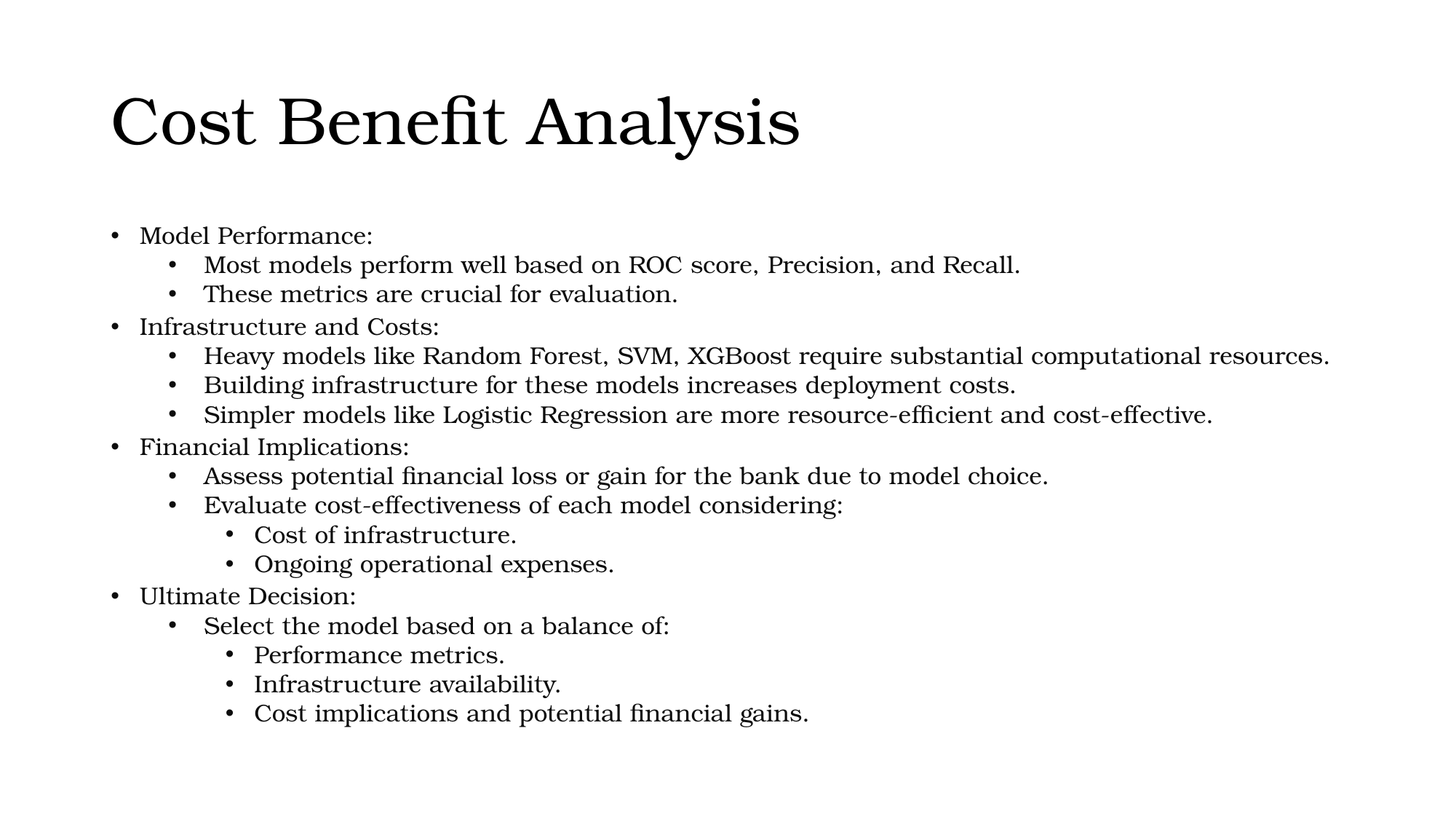

# Cost Benefit Analysis
Model Performance:
Most models perform well based on ROC score, Precision, and Recall.
These metrics are crucial for evaluation.
Infrastructure and Costs:
Heavy models like Random Forest, SVM, XGBoost require substantial computational resources.
Building infrastructure for these models increases deployment costs.
Simpler models like Logistic Regression are more resource-efficient and cost-effective.
Financial Implications:
Assess potential financial loss or gain for the bank due to model choice.
Evaluate cost-effectiveness of each model considering:
Cost of infrastructure.
Ongoing operational expenses.
Ultimate Decision:
Select the model based on a balance of:
Performance metrics.
Infrastructure availability.
Cost implications and potential financial gains.